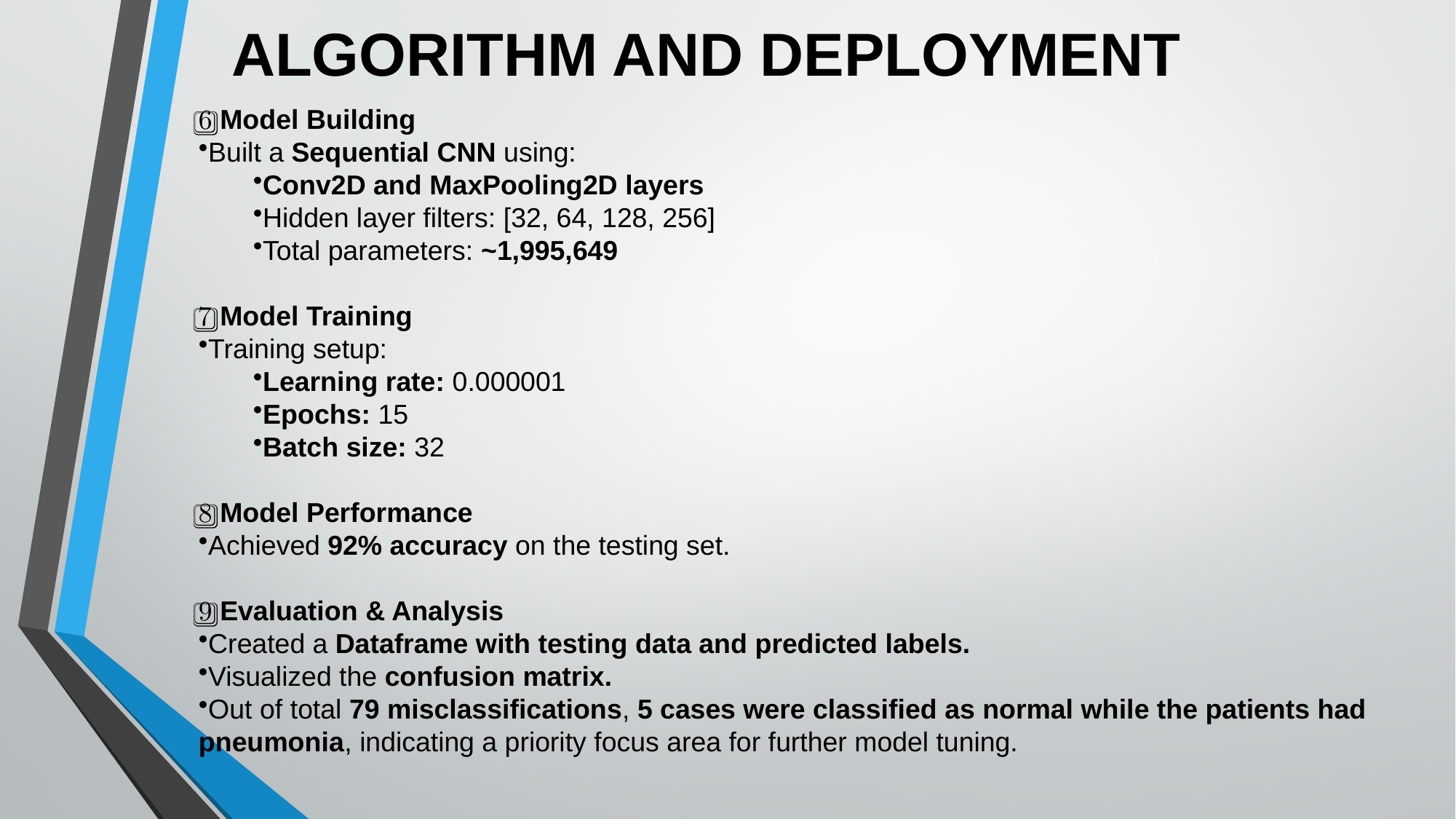

# ALGORITHM AND DEPLOYMENT
6️⃣ Model Building
Built a Sequential CNN using:
Conv2D and MaxPooling2D layers
Hidden layer filters: [32, 64, 128, 256]
Total parameters: ~1,995,649
7️⃣ Model Training
Training setup:
Learning rate: 0.000001
Epochs: 15
Batch size: 32
8️⃣ Model Performance
Achieved 92% accuracy on the testing set.
9️⃣ Evaluation & Analysis
Created a Dataframe with testing data and predicted labels.
Visualized the confusion matrix.
Out of total 79 misclassifications, 5 cases were classified as normal while the patients had pneumonia, indicating a priority focus area for further model tuning.